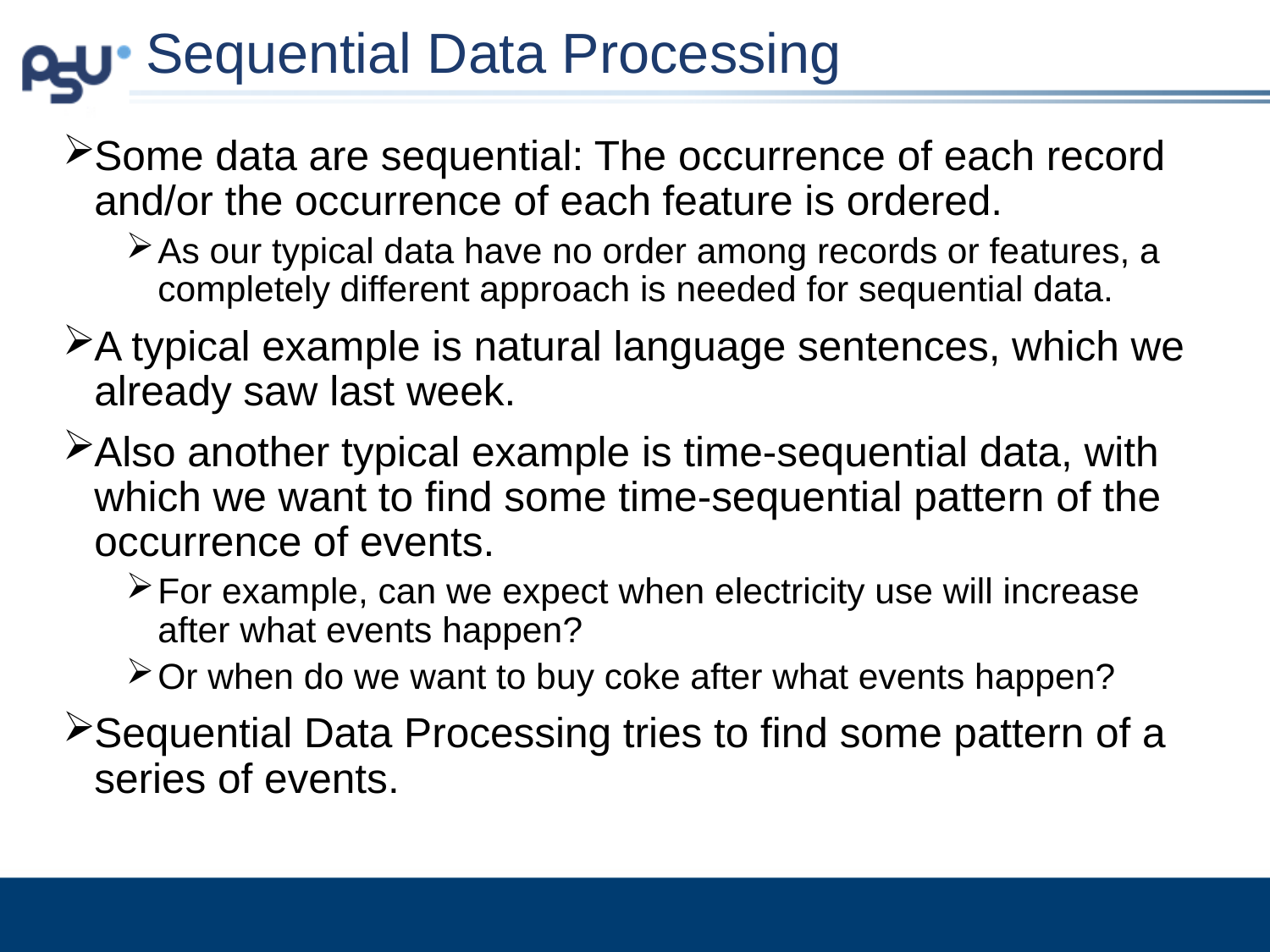

# Sequential Data Processing
Some data are sequential: The occurrence of each record and/or the occurrence of each feature is ordered.
As our typical data have no order among records or features, a completely different approach is needed for sequential data.
A typical example is natural language sentences, which we already saw last week.
Also another typical example is time-sequential data, with which we want to find some time-sequential pattern of the occurrence of events.
For example, can we expect when electricity use will increase after what events happen?
Or when do we want to buy coke after what events happen?
Sequential Data Processing tries to find some pattern of a series of events.